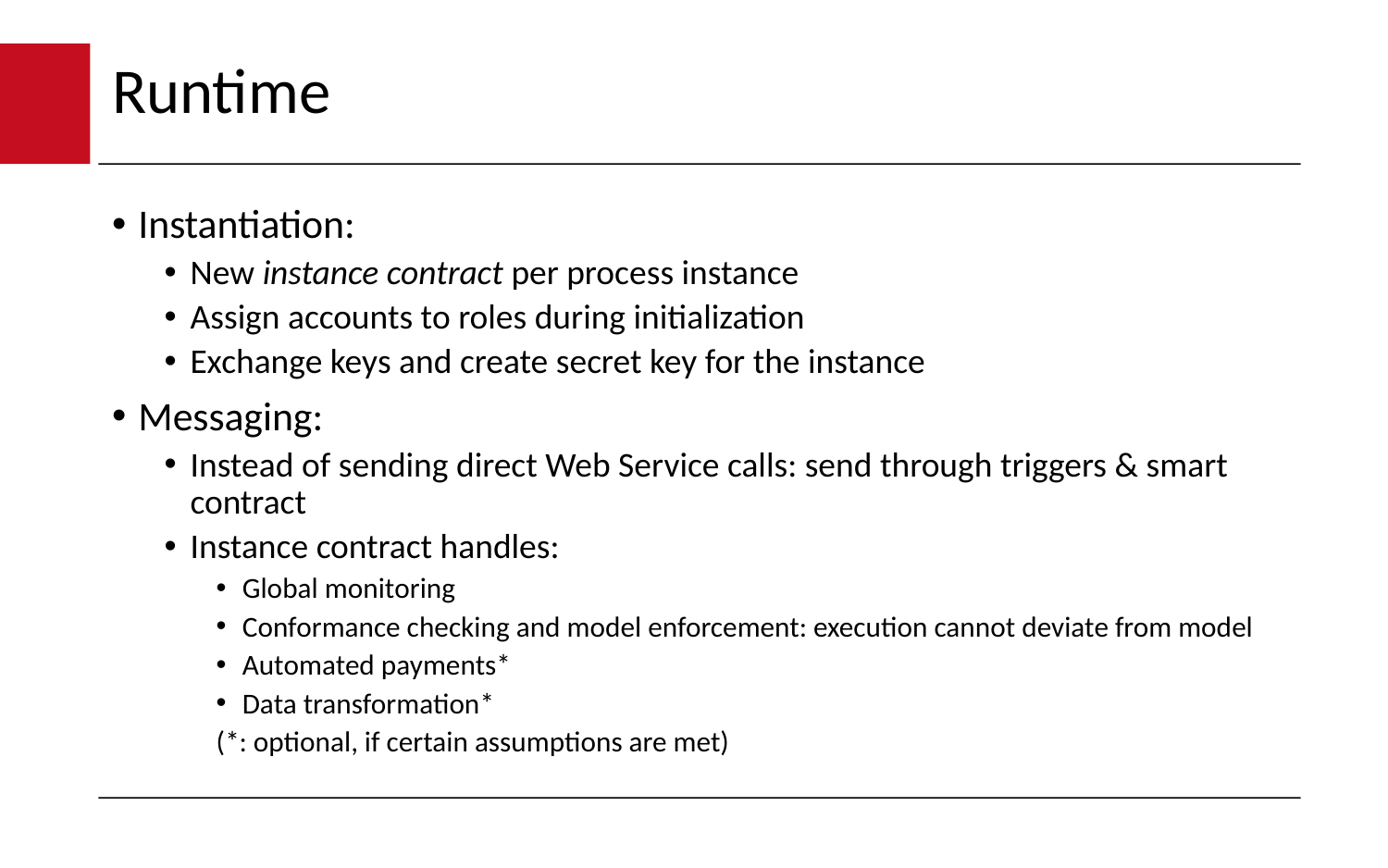

# Runtime
Instantiation:
New instance contract per process instance
Assign accounts to roles during initialization
Exchange keys and create secret key for the instance
Messaging:
Instead of sending direct Web Service calls: send through triggers & smart contract
Instance contract handles:
Global monitoring
Conformance checking and model enforcement: execution cannot deviate from model
Automated payments*
Data transformation*
(*: optional, if certain assumptions are met)